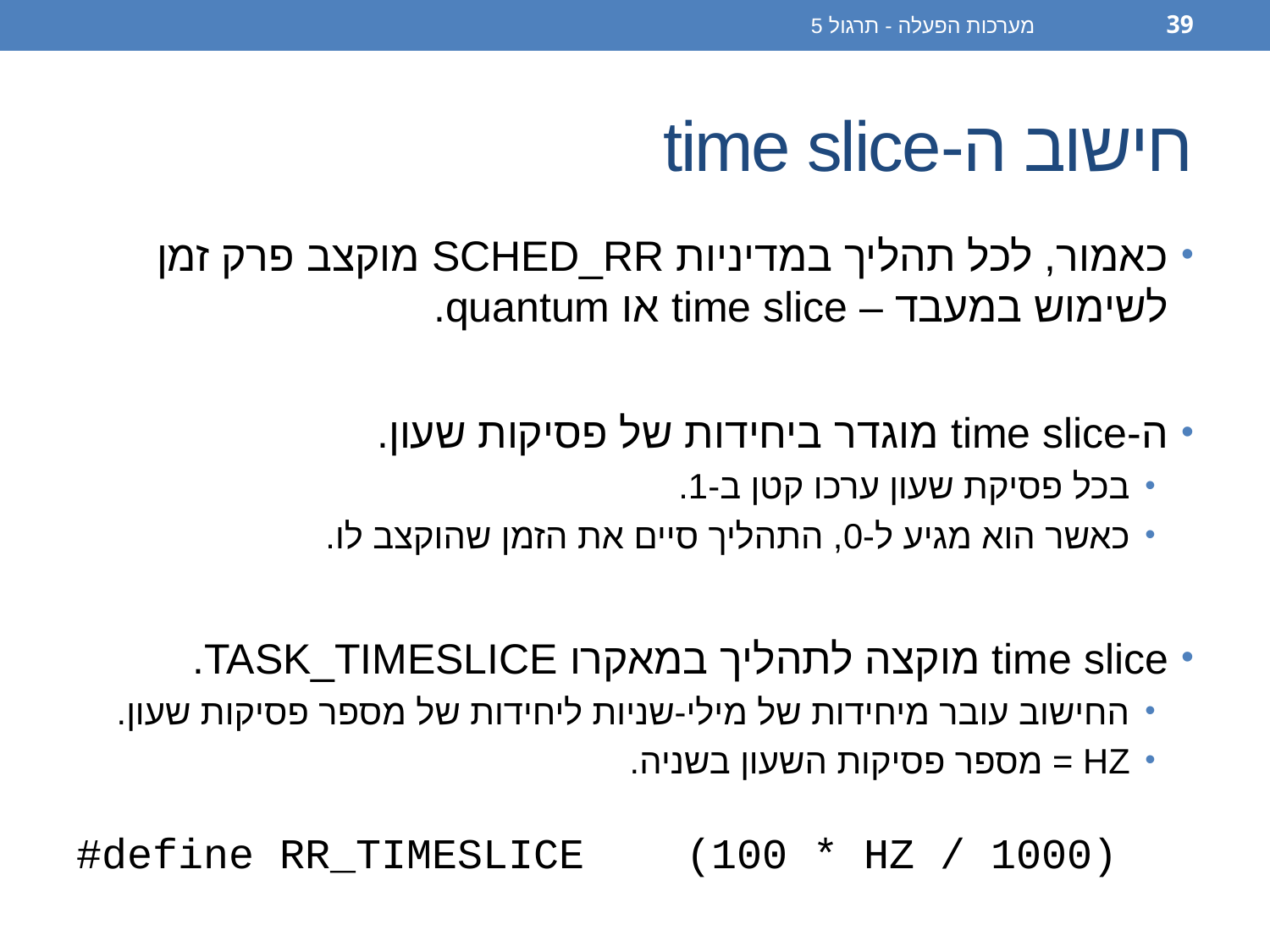

מערכות הפעלה - תרגול 5
39
# חישוב ה-time slice
כאמור, לכל תהליך במדיניות SCHED_RR מוקצב פרק זמן לשימוש במעבד – time slice או quantum.

ה-time slice מוגדר ביחידות של פסיקות שעון.
בכל פסיקת שעון ערכו קטן ב-1.
כאשר הוא מגיע ל-0, התהליך סיים את הזמן שהוקצב לו.

time slice מוקצה לתהליך במאקרו TASK_TIMESLICE.
החישוב עובר מיחידות של מילי-שניות ליחידות של מספר פסיקות שעון.
HZ = מספר פסיקות השעון בשניה.
#define RR_TIMESLICE	   (100 * HZ / 1000)